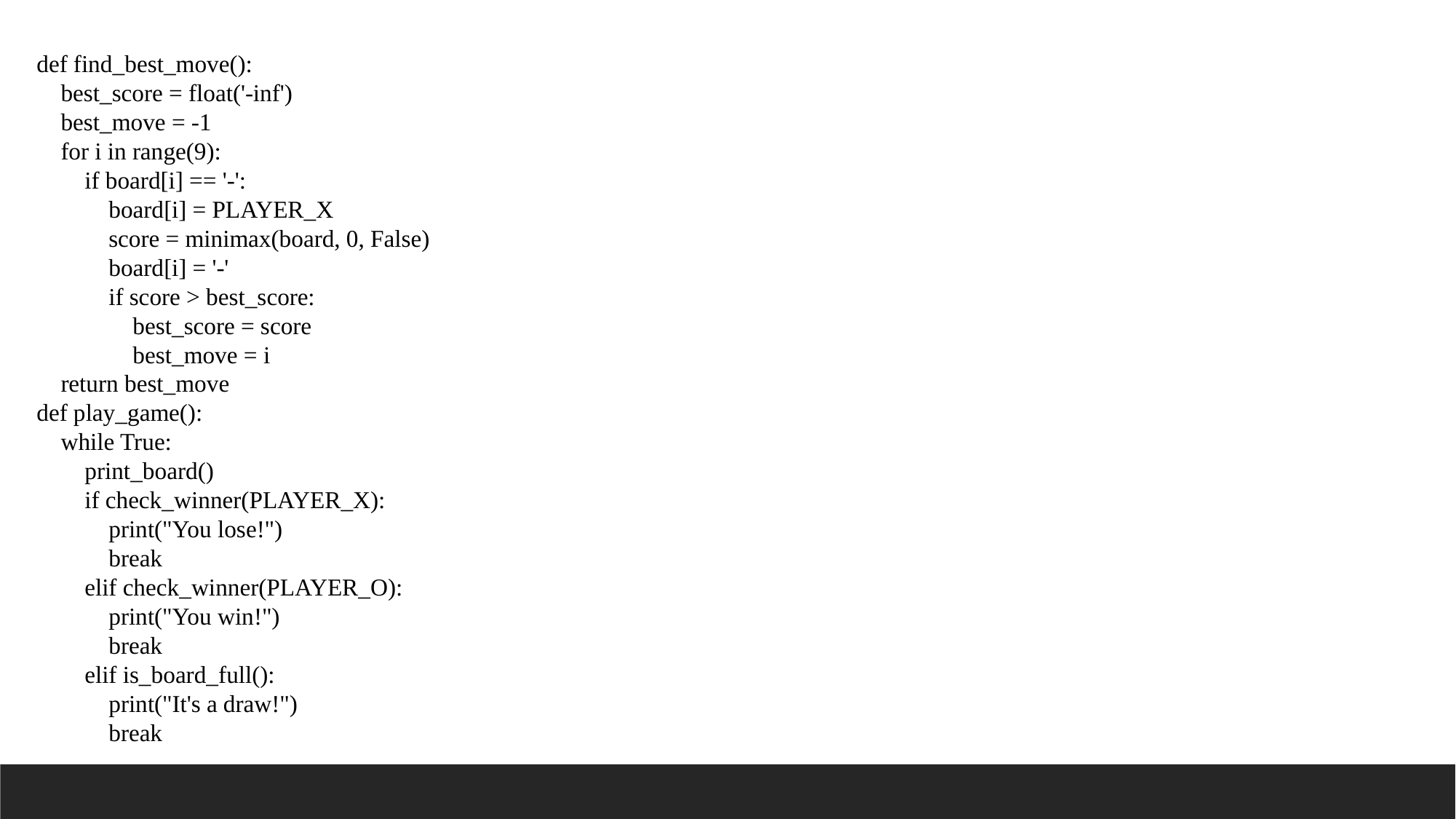

def find_best_move():
    best_score = float('-inf')
    best_move = -1
    for i in range(9):
        if board[i] == '-':
            board[i] = PLAYER_X
            score = minimax(board, 0, False)
            board[i] = '-'
            if score > best_score:
                best_score = score
                best_move = i
    return best_move
def play_game():
    while True:
        print_board()
        if check_winner(PLAYER_X):
            print("You lose!")
            break
        elif check_winner(PLAYER_O):
            print("You win!")
            break
        elif is_board_full():
            print("It's a draw!")
            break